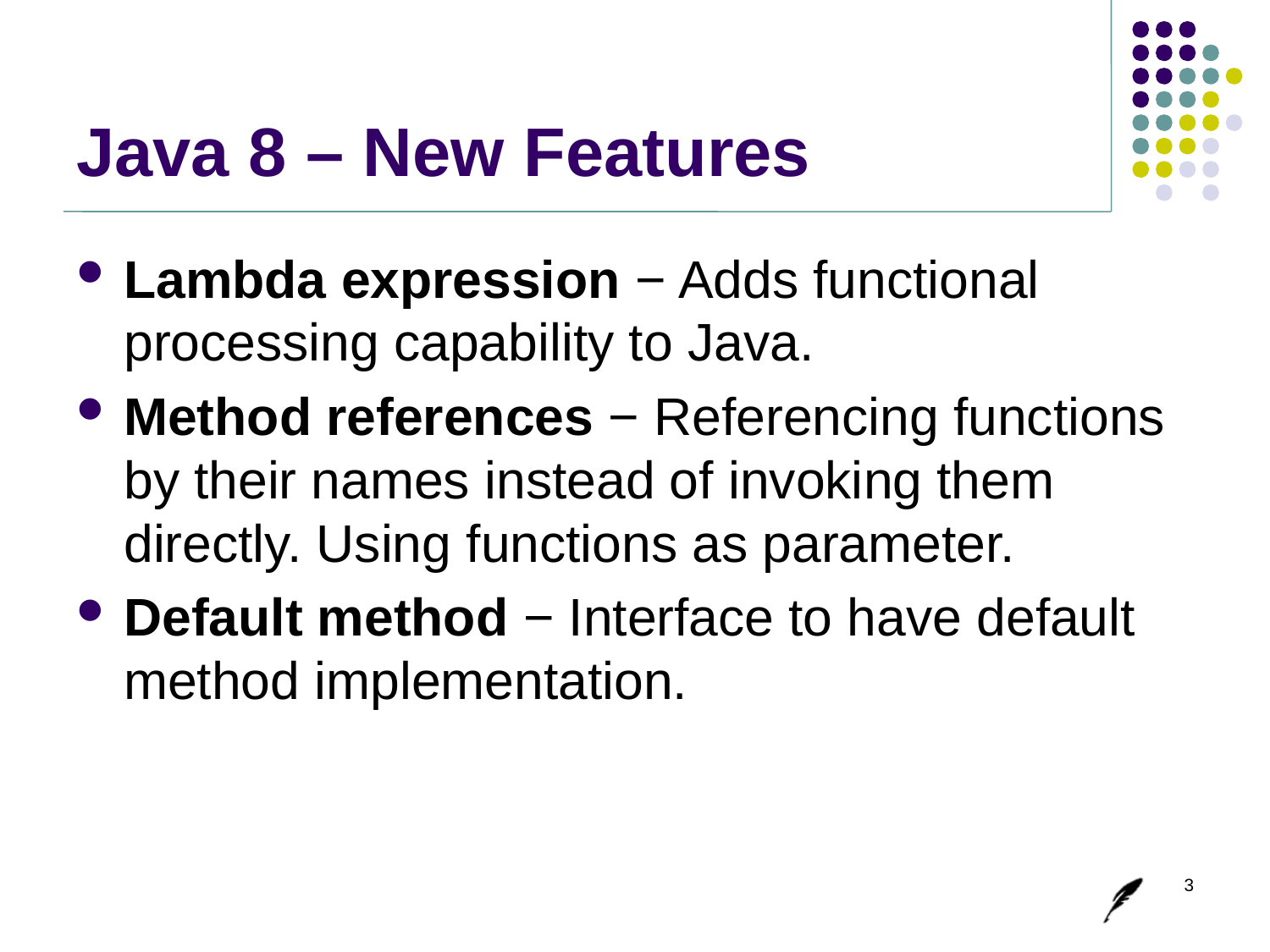

# Java 8 – New Features
Lambda expression − Adds functional processing capability to Java.
Method references − Referencing functions by their names instead of invoking them directly. Using functions as parameter.
Default method − Interface to have default method implementation.

3